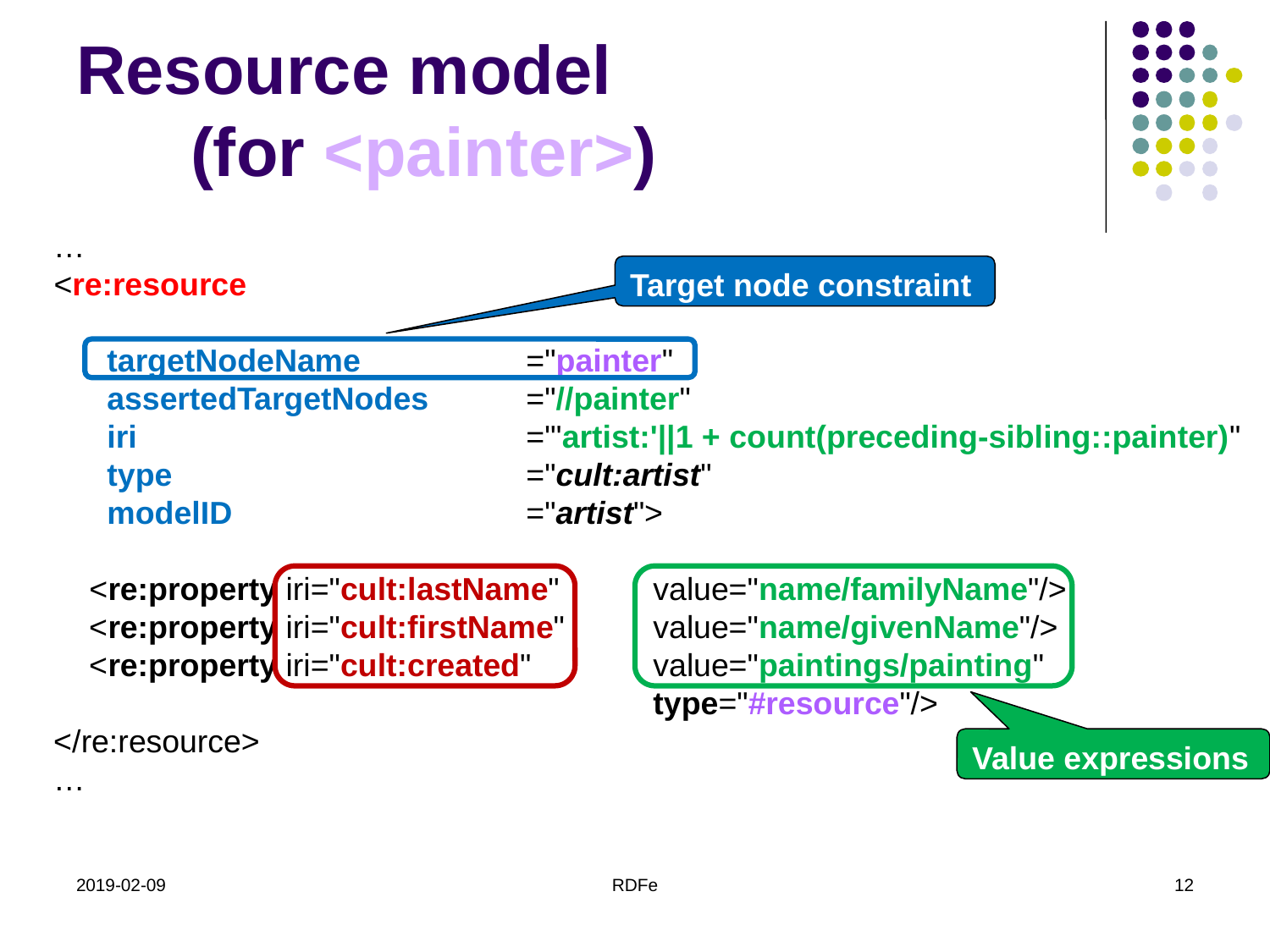

# Resource model (for <painter>)
    …
    <re:resource
          targetNodeName		="painter"
          assertedTargetNodes	="//painter"
          iri				="'artist:'||1 + count(preceding-sibling::painter)"
          type			="cult:artist"
          modelID			="artist">
        <re:property iri="cult:lastName"	value="name/familyName"/>
        <re:property iri="cult:firstName" 	value="name/givenName"/>
        <re:property iri="cult:created"   	value="paintings/painting"
					type="#resource"/>
    </re:resource>
    …

Target node constraint

Value expressions
2019-02-09
RDFe
12